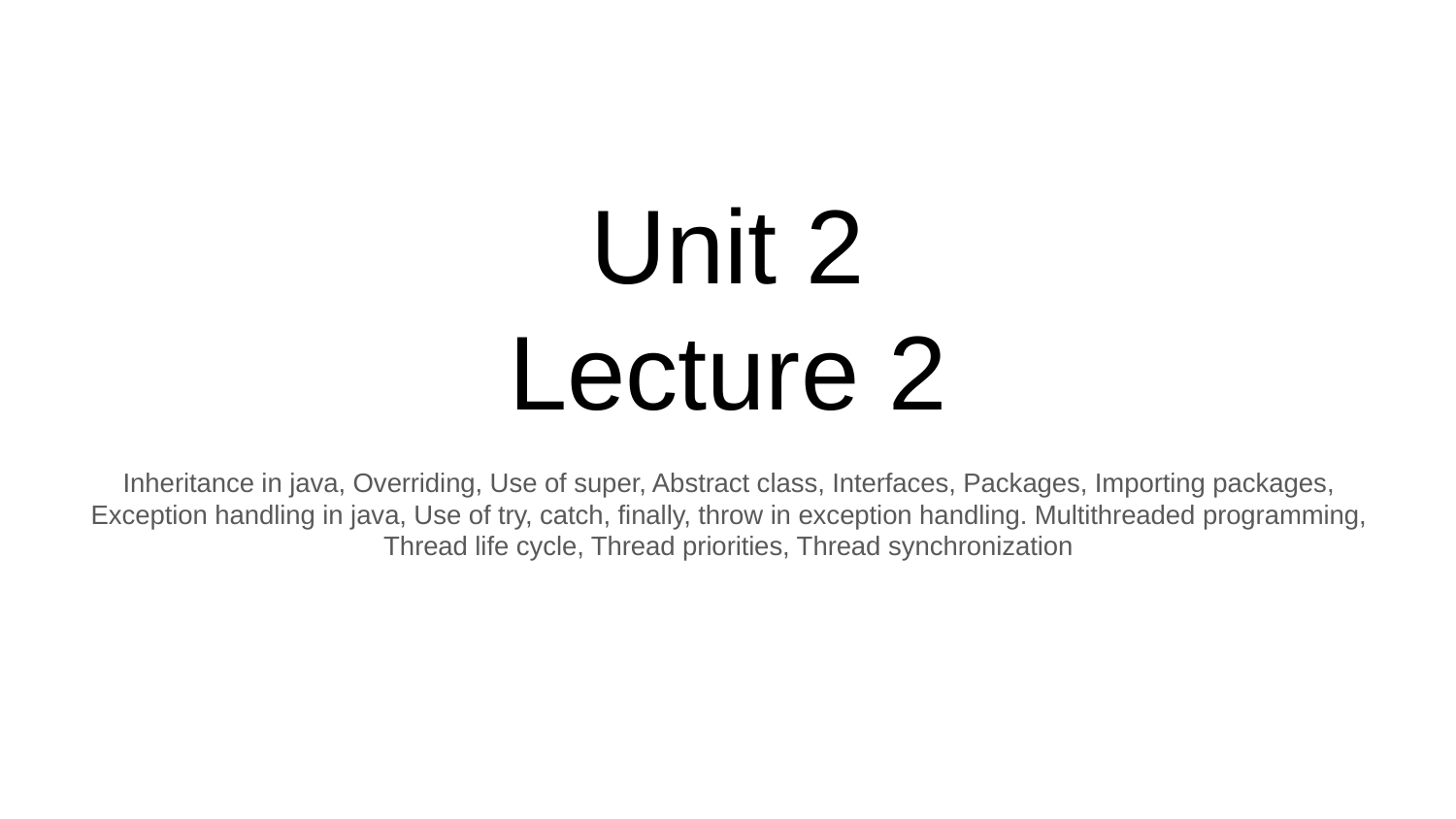

# Unit 2
Lecture 2
Inheritance in java, Overriding, Use of super, Abstract class, Interfaces, Packages, Importing packages, Exception handling in java, Use of try, catch, finally, throw in exception handling. Multithreaded programming, Thread life cycle, Thread priorities, Thread synchronization